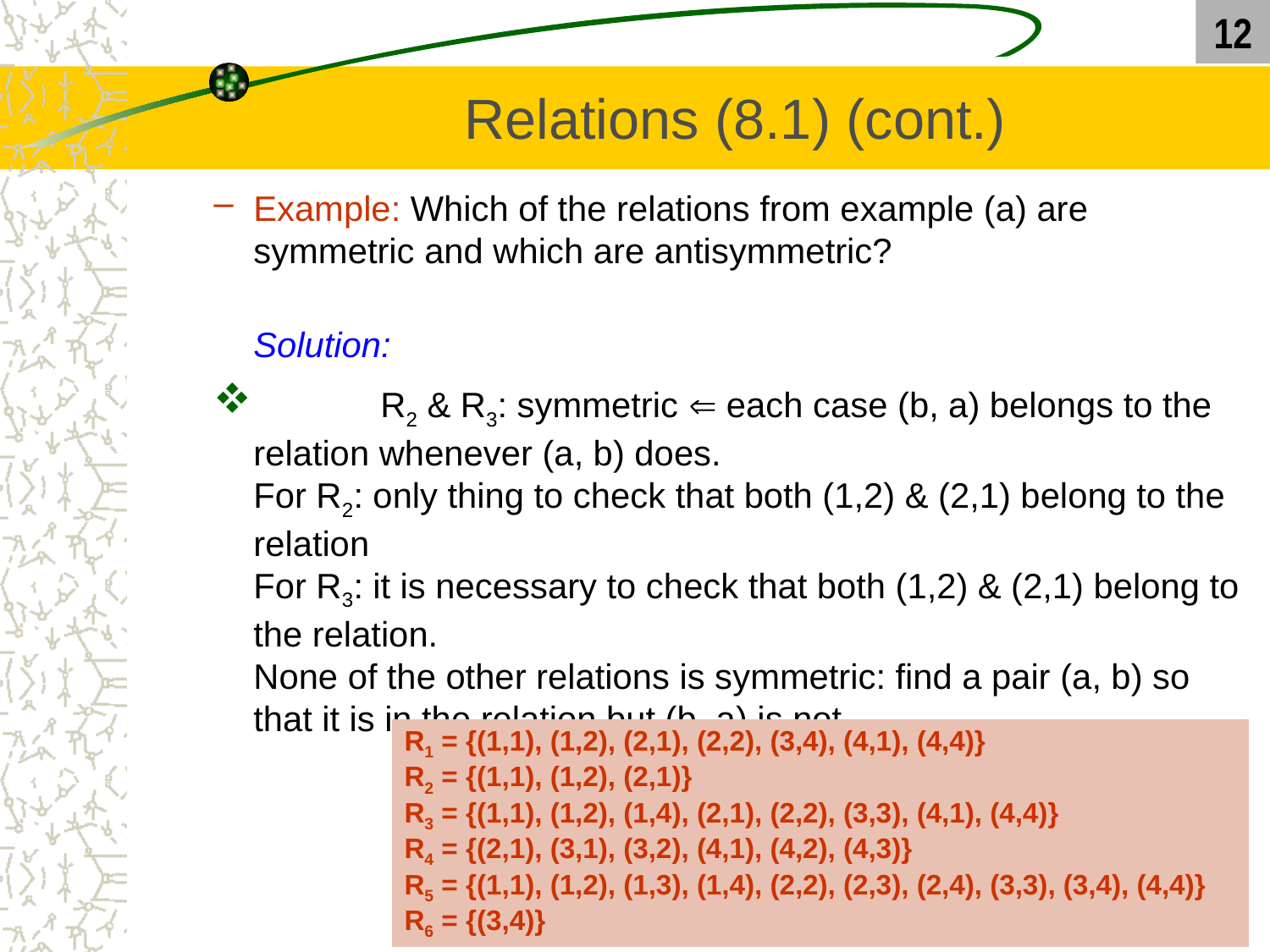

12
# Relations (8.1) (cont.)
Example: Which of the relations from example (a) are symmetric and which are antisymmetric?

	Solution:
	R2 & R3: symmetric ⇐ each case (b, a) belongs to the relation whenever (a, b) does.
For R2: only thing to check that both (1,2) & (2,1) belong to the relation
For R3: it is necessary to check that both (1,2) & (2,1) belong to the relation.
None of the other relations is symmetric: find a pair (a, b) so that it is in the relation but (b, a) is not.
| R1 = {(1,1), (1,2), (2,1), (2,2), (3,4), (4,1), (4,4)} R2 = {(1,1), (1,2), (2,1)} R3 = {(1,1), (1,2), (1,4), (2,1), (2,2), (3,3), (4,1), (4,4)} R4 = {(2,1), (3,1), (3,2), (4,1), (4,2), (4,3)} R5 = {(1,1), (1,2), (1,3), (1,4), (2,2), (2,3), (2,4), (3,3), (3,4), (4,4)} R6 = {(3,4)} |
| --- |